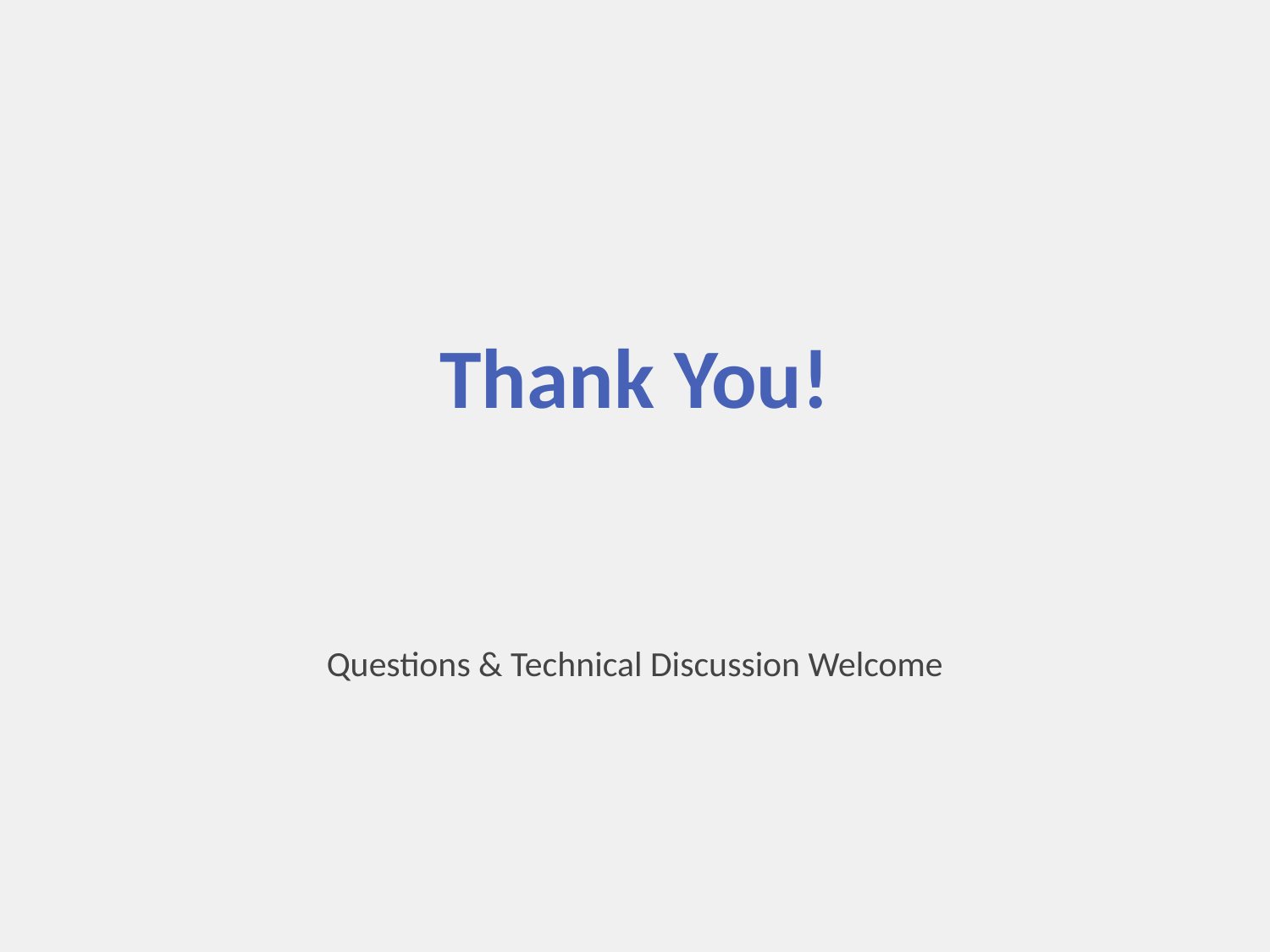

Thank You!
Questions & Technical Discussion Welcome